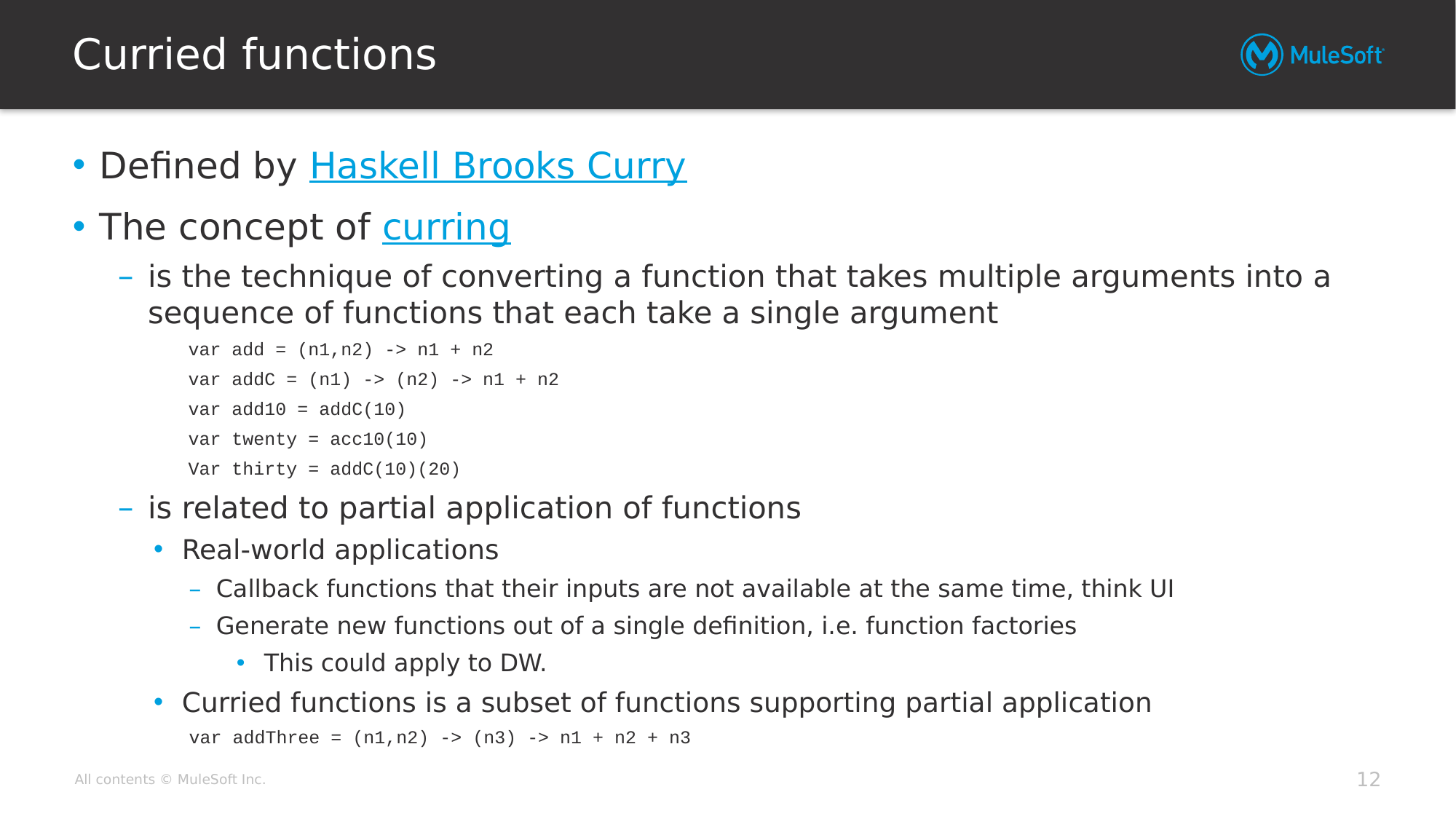

# Curried functions
Defined by Haskell Brooks Curry
The concept of curring
is the technique of converting a function that takes multiple arguments into a sequence of functions that each take a single argument
var add = (n1,n2) -> n1 + n2
var addC = (n1) -> (n2) -> n1 + n2
var add10 = addC(10)
var twenty = acc10(10)
Var thirty = addC(10)(20)
is related to partial application of functions
Real-world applications
Callback functions that their inputs are not available at the same time, think UI
Generate new functions out of a single definition, i.e. function factories
This could apply to DW.
Curried functions is a subset of functions supporting partial application
var addThree = (n1,n2) -> (n3) -> n1 + n2 + n3

12